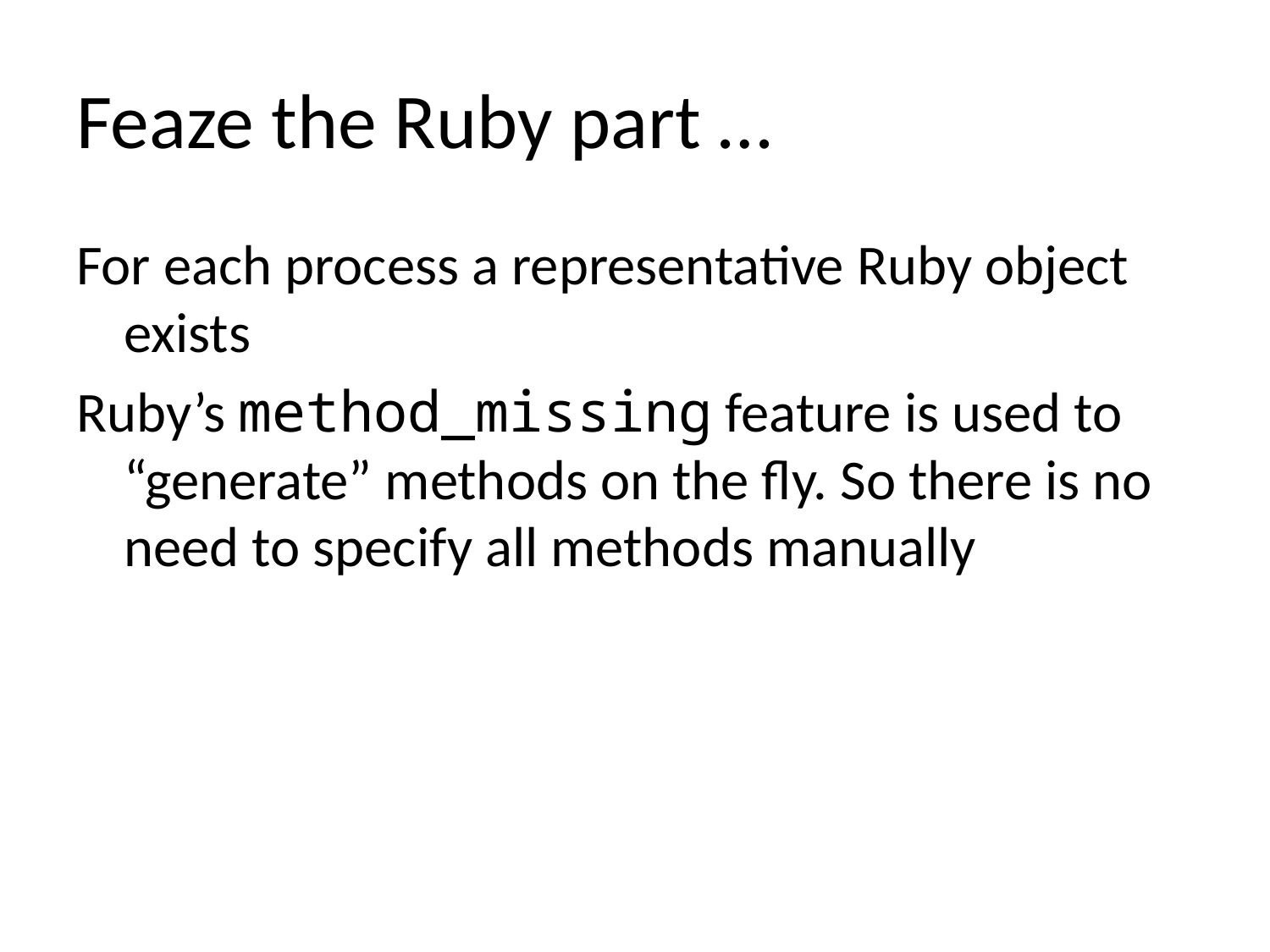

# Feaze the Ruby part …
For each process a representative Ruby object exists
Ruby’s method_missing feature is used to “generate” methods on the fly. So there is no need to specify all methods manually